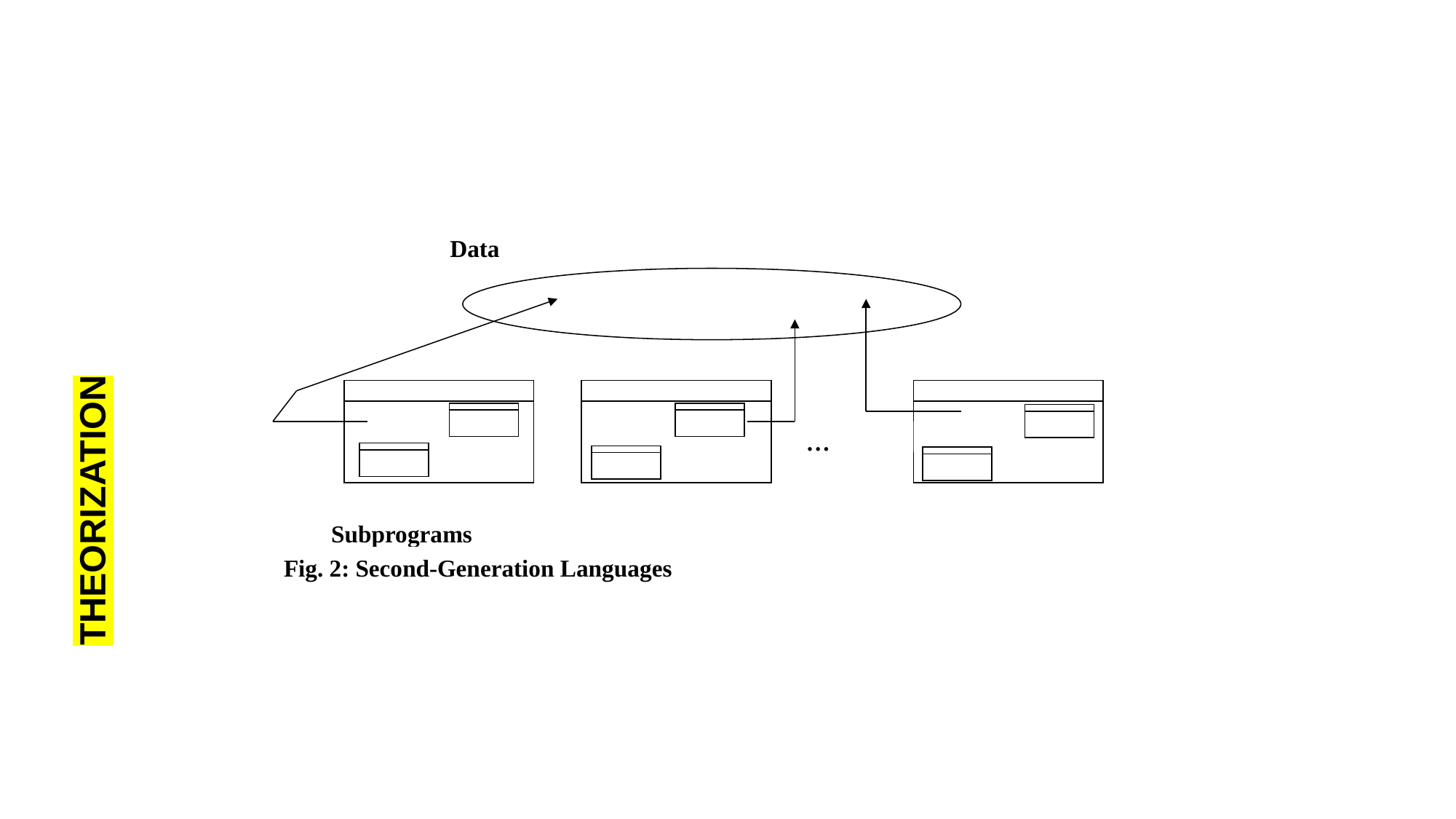

THEORIZATION
Data

…

Subprograms
Fig. 2: Second-Generation Languages